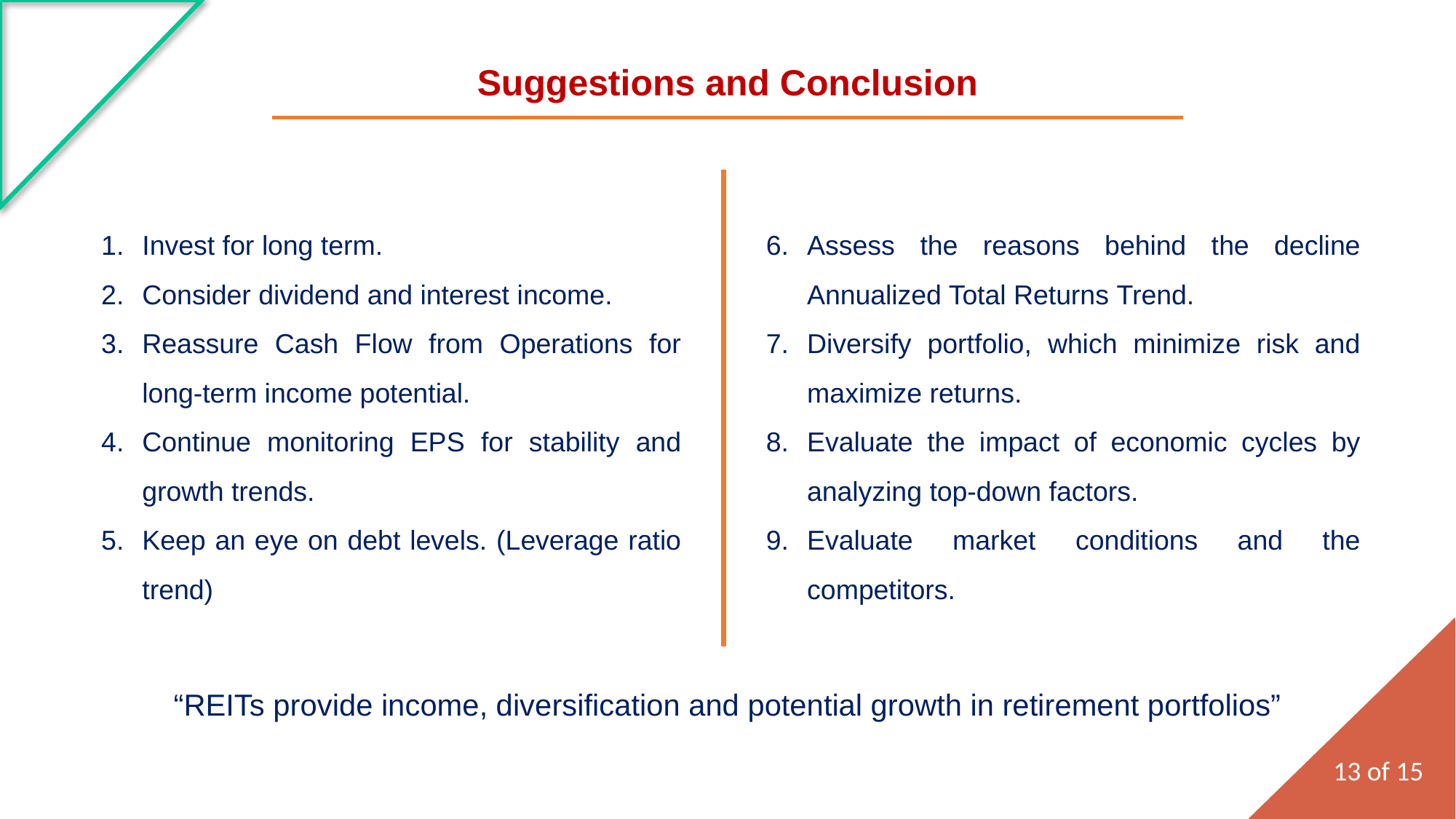

Suggestions and Conclusion
Invest for long term.
Consider dividend and interest income.
Reassure Cash Flow from Operations for long-term income potential.
Continue monitoring EPS for stability and growth trends.
Keep an eye on debt levels. (Leverage ratio trend)
Assess the reasons behind the decline Annualized Total Returns Trend.
Diversify portfolio, which minimize risk and maximize returns.
Evaluate the impact of economic cycles by analyzing top-down factors.
Evaluate market conditions and the competitors.
“REITs provide income, diversification and potential growth in retirement portfolios”
13 of 15